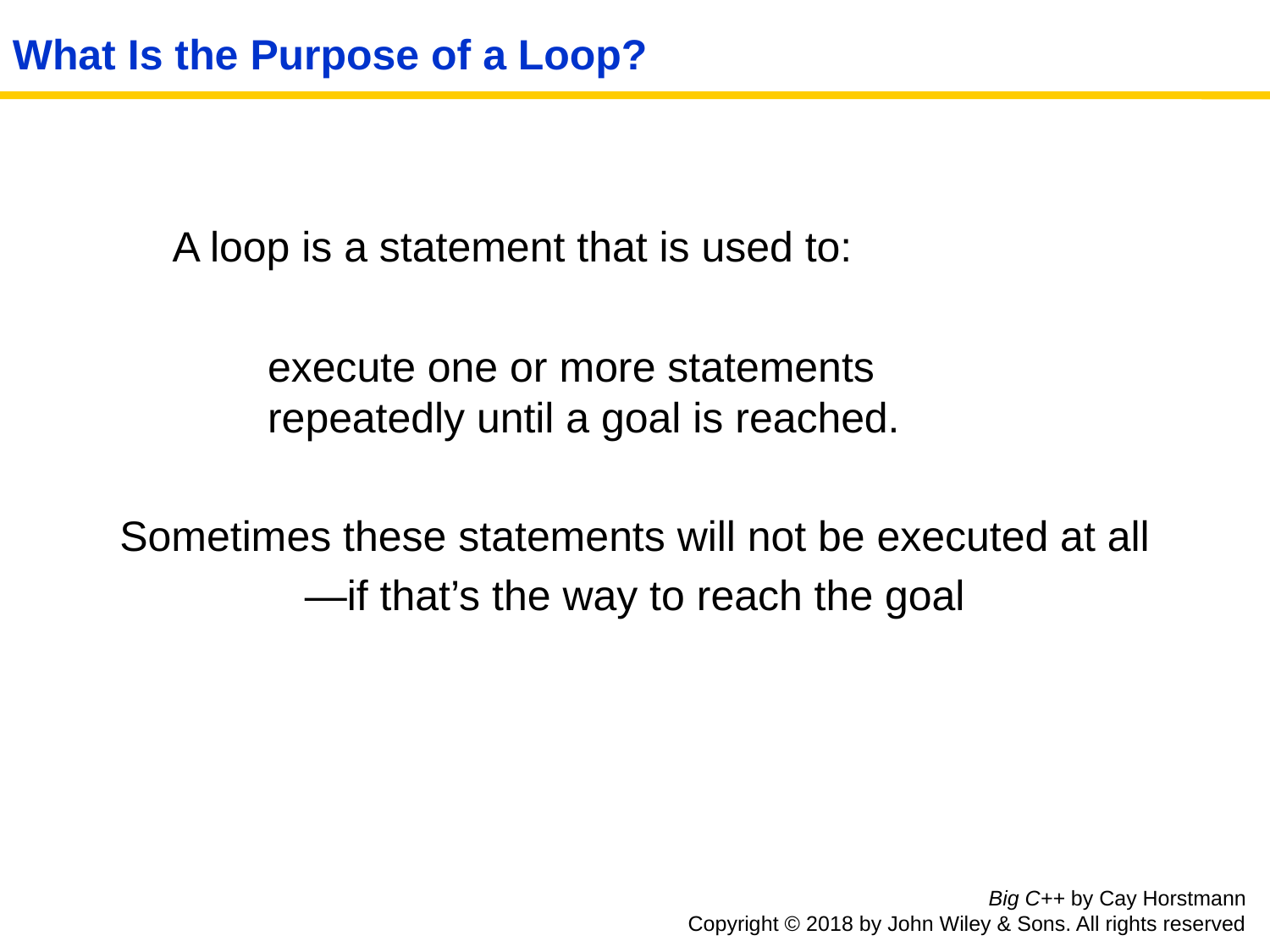

What Is the Purpose of a Loop?

       A loop is a statement that is used to:

		execute one or more statements
	repeatedly until a goal is reached.

Sometimes these statements will not be executed at all
—if that’s the way to reach the goal
Big C++ by Cay Horstmann
Copyright © 2018 by John Wiley & Sons. All rights reserved